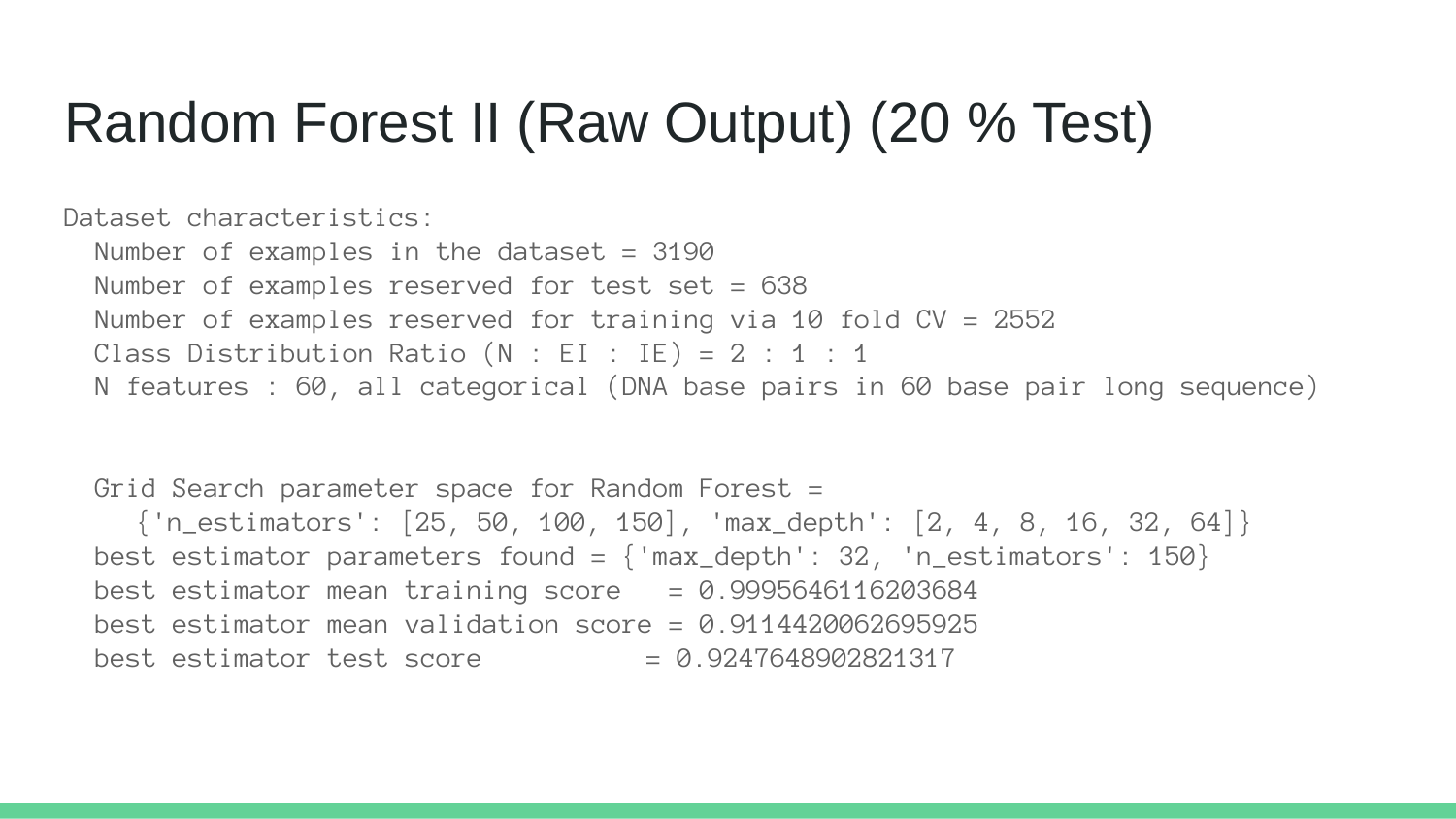

# Random Forest II (Raw Output) (20 % Test)
Dataset characteristics:
  Number of examples in the dataset = 3190
  Number of examples reserved for test set = 638
  Number of examples reserved for training via 10 fold CV = 2552
  Class Distribution Ratio (N : EI : IE) = 2 : 1 : 1
  N features : 60, all categorical (DNA base pairs in 60 base pair long sequence)

  Grid Search parameter space for Random Forest =
{'n_estimators': [25, 50, 100, 150], 'max_depth': [2, 4, 8, 16, 32, 64]}
  best estimator parameters found = {'max_depth': 32, 'n_estimators': 150}
  best estimator mean training score   = 0.9995646116203684
  best estimator mean validation score = 0.9114420062695925
  best estimator test score        	= 0.9247648902821317